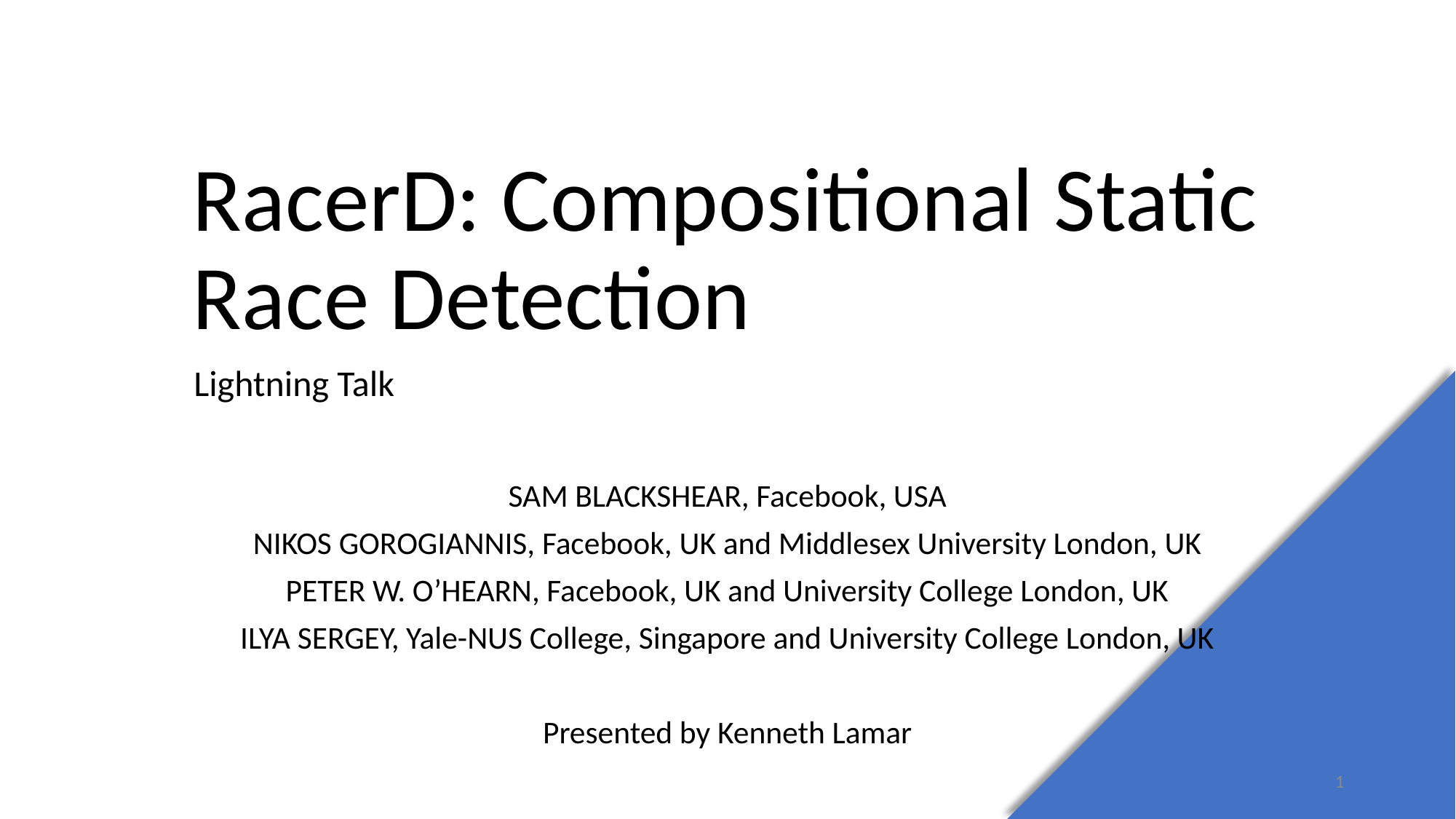

# RacerD: Compositional Static Race Detection
Lightning Talk
SAM BLACKSHEAR, Facebook, USA
NIKOS GOROGIANNIS, Facebook, UK and Middlesex University London, UK
PETER W. O’HEARN, Facebook, UK and University College London, UK
ILYA SERGEY, Yale-NUS College, Singapore and University College London, UK

Presented by Kenneth Lamar
1